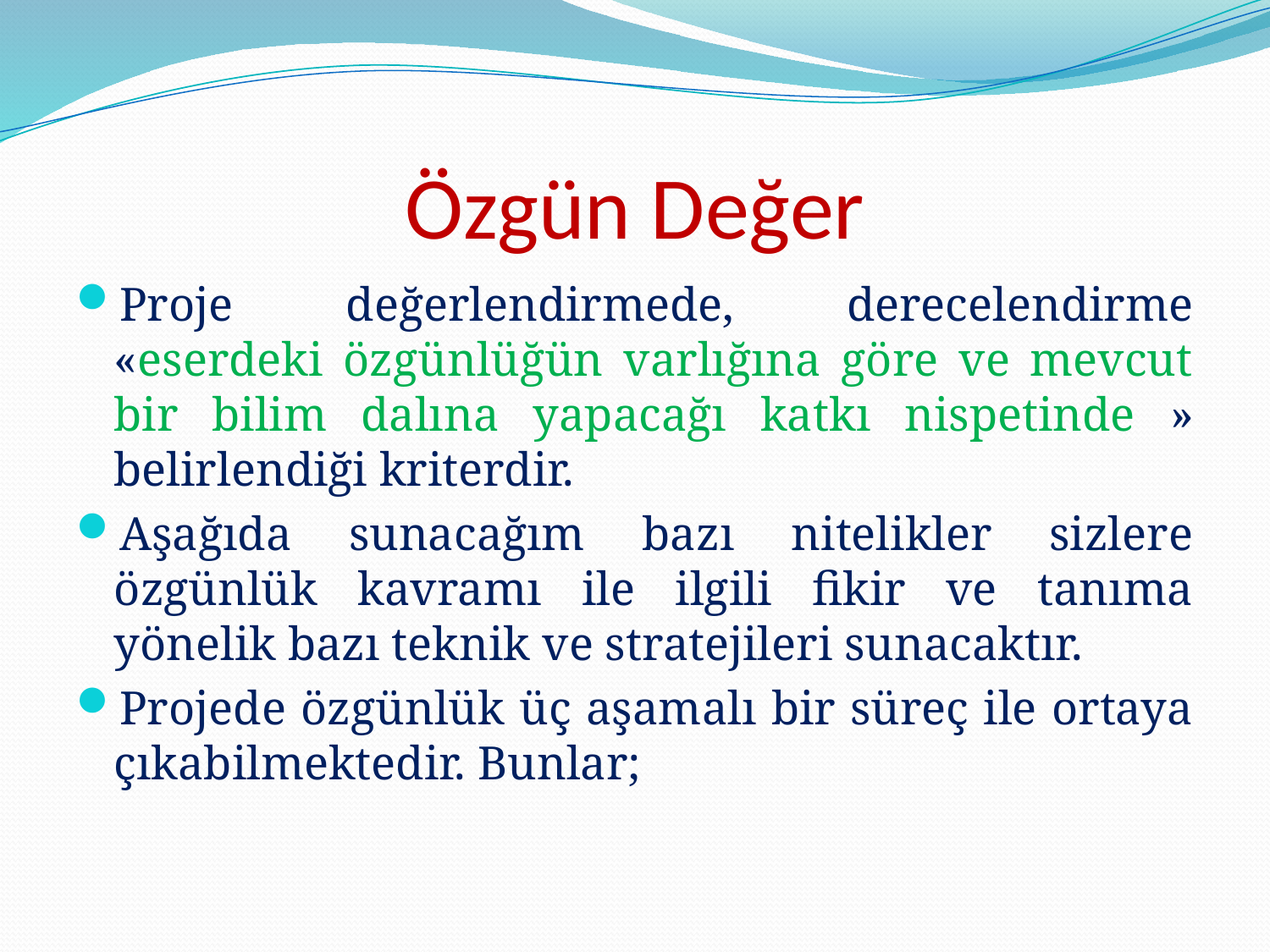

# Özgün Değer
Proje değerlendirmede, derecelendirme «eserdeki özgünlüğün varlığına göre ve mevcut bir bilim dalına yapacağı katkı nispetinde » belirlendiği kriterdir.
Aşağıda sunacağım bazı nitelikler sizlere özgünlük kavramı ile ilgili fikir ve tanıma yönelik bazı teknik ve stratejileri sunacaktır.
Projede özgünlük üç aşamalı bir süreç ile ortaya çıkabilmektedir. Bunlar;